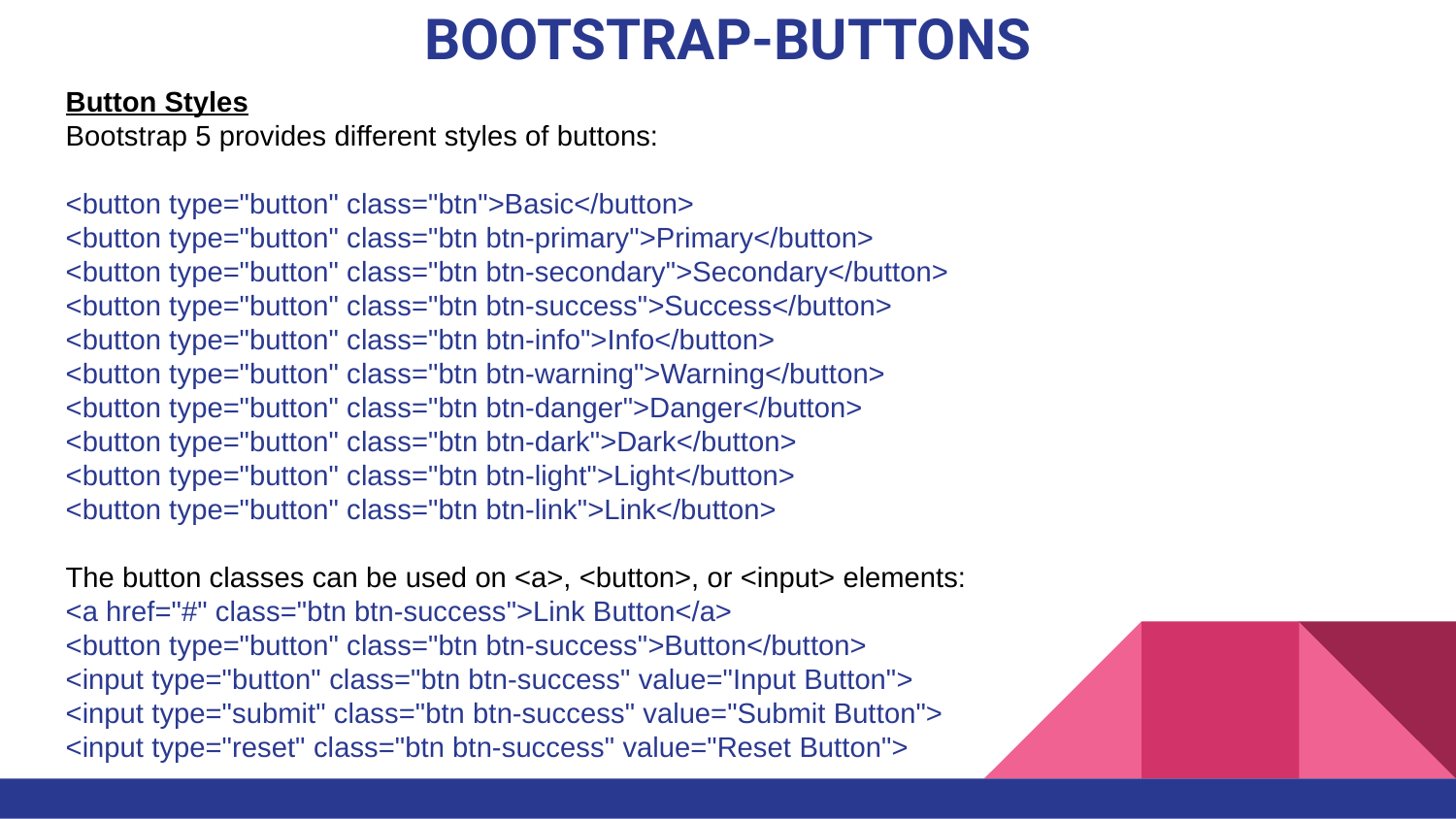

# BOOTSTRAP-BUTTONS
Button Styles
Bootstrap 5 provides different styles of buttons:

<button type="button" class="btn">Basic</button>
<button type="button" class="btn btn-primary">Primary</button>
<button type="button" class="btn btn-secondary">Secondary</button>
<button type="button" class="btn btn-success">Success</button>
<button type="button" class="btn btn-info">Info</button>
<button type="button" class="btn btn-warning">Warning</button>
<button type="button" class="btn btn-danger">Danger</button>
<button type="button" class="btn btn-dark">Dark</button>
<button type="button" class="btn btn-light">Light</button>
<button type="button" class="btn btn-link">Link</button>

The button classes can be used on <a>, <button>, or <input> elements:
<a href="#" class="btn btn-success">Link Button</a>
<button type="button" class="btn btn-success">Button</button>
<input type="button" class="btn btn-success" value="Input Button">
<input type="submit" class="btn btn-success" value="Submit Button">
<input type="reset" class="btn btn-success" value="Reset Button">